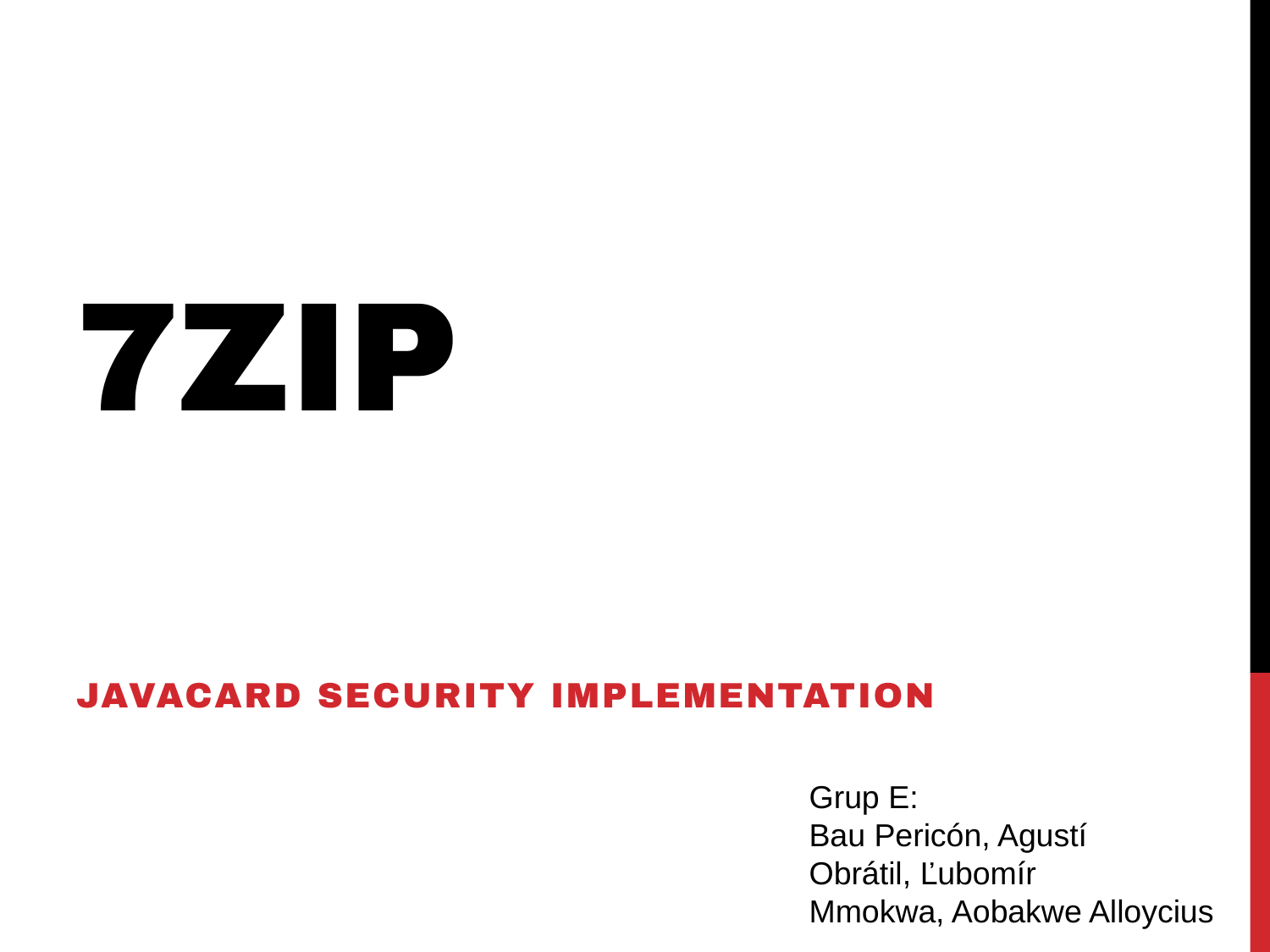

# 7zip
Javacard Security implementation
Grup E:
Bau Pericón, Agustí
Obrátil, Ľubomír
Mmokwa, Aobakwe Alloycius